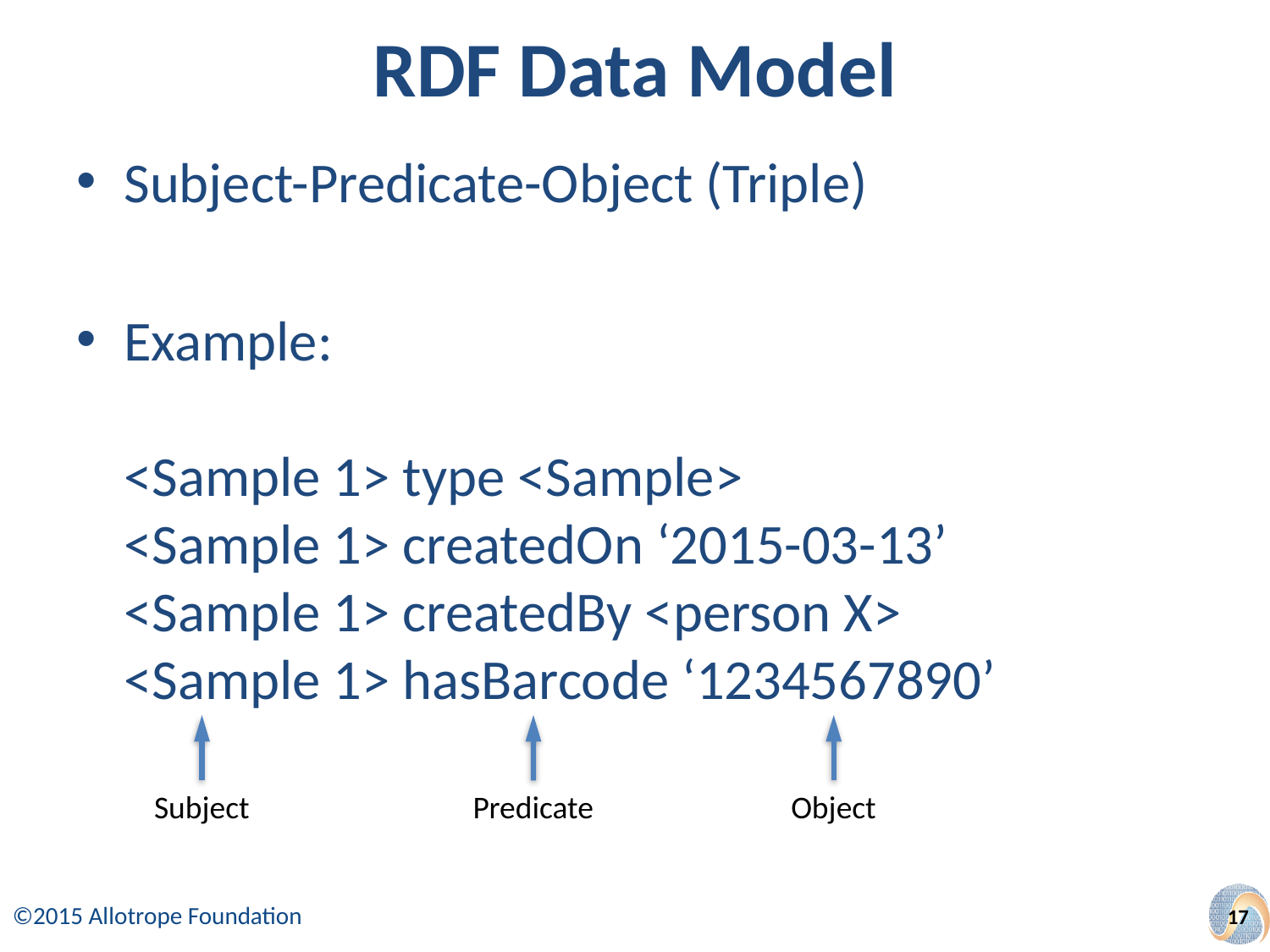

# RDF Data Model
Subject-Predicate-Object (Triple)

Example:
<Sample 1> type <Sample>
<Sample 1> createdOn ‘2015-03-13’
<Sample 1> createdBy <person X>
<Sample 1> hasBarcode ‘1234567890’
Subject
Predicate
Object
17